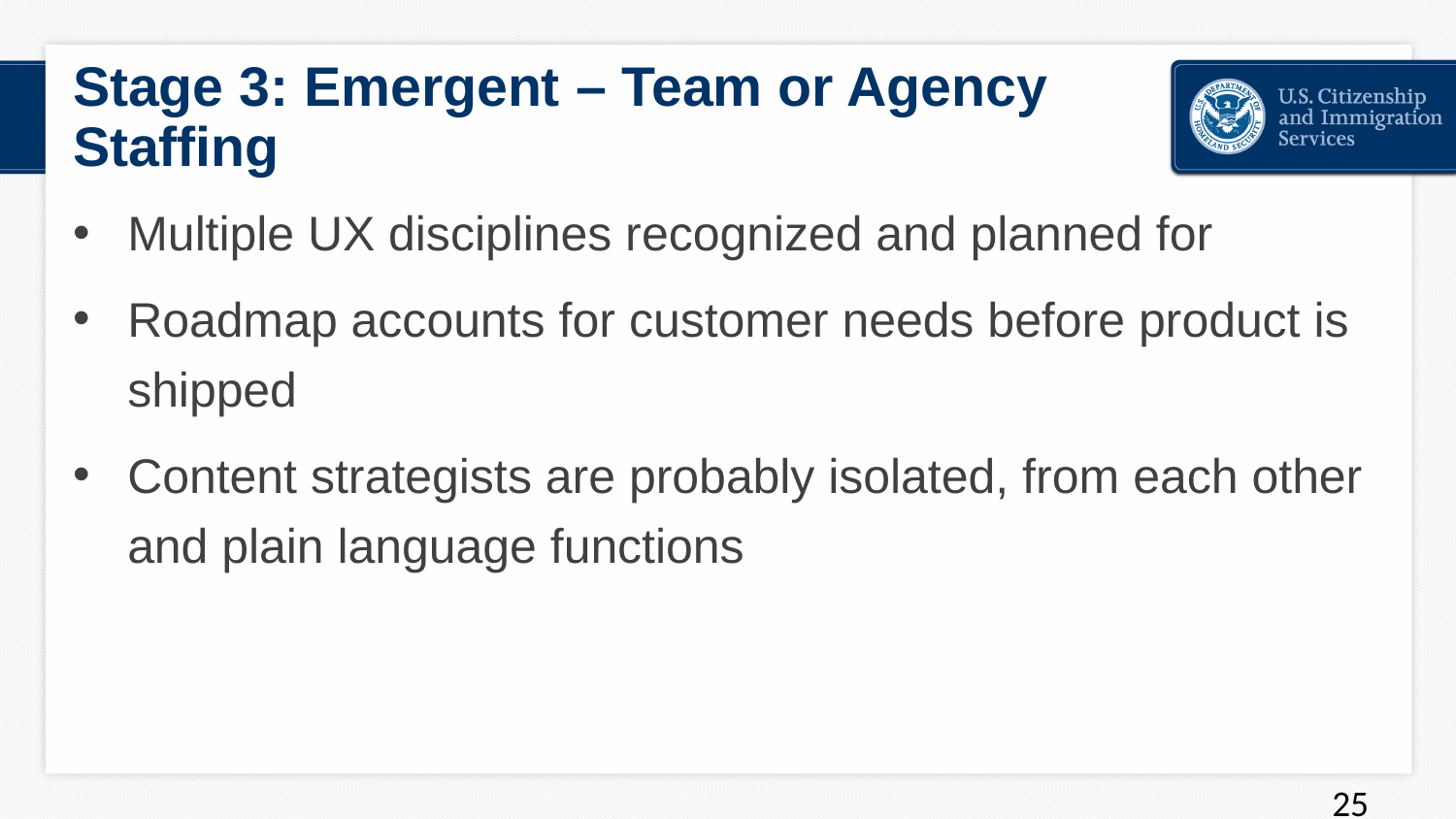

# Stage 3: Emergent – Team or Agency Staffing
Multiple UX disciplines recognized and planned for
Roadmap accounts for customer needs before product is shipped
Content strategists are probably isolated, from each other and plain language functions
25